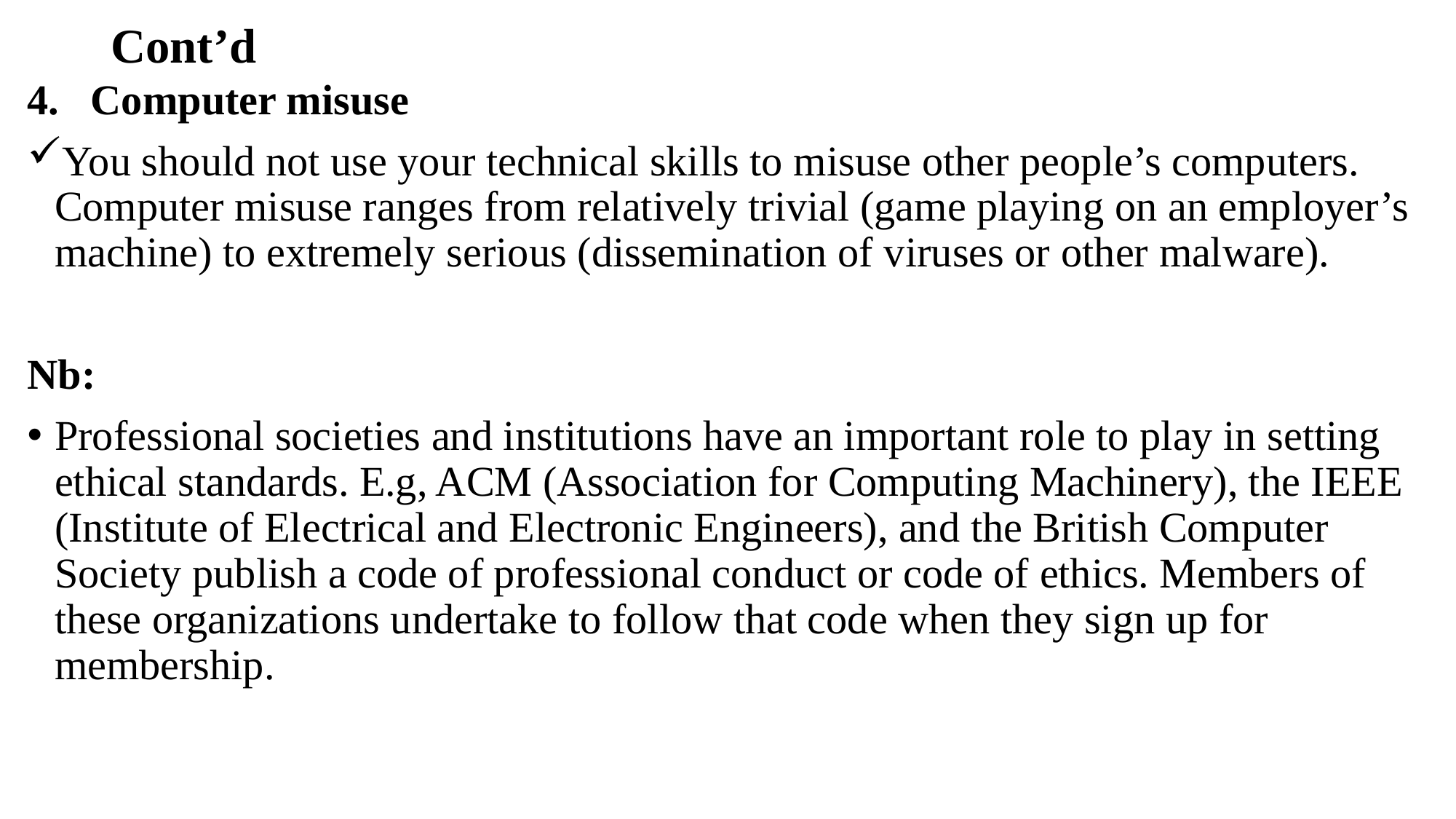

# Cont’d
4.   Computer misuse
You should not use your technical skills to misuse other people’s computers. Computer misuse ranges from relatively trivial (game playing on an employer’s machine) to extremely serious (dissemination of viruses or other malware).

Nb:
Professional societies and institutions have an important role to play in setting ethical standards. E.g, ACM (Association for Computing Machinery), the IEEE (Institute of Electrical and Electronic Engineers), and the British Computer Society publish a code of professional conduct or code of ethics. Members of these organizations undertake to follow that code when they sign up for membership.